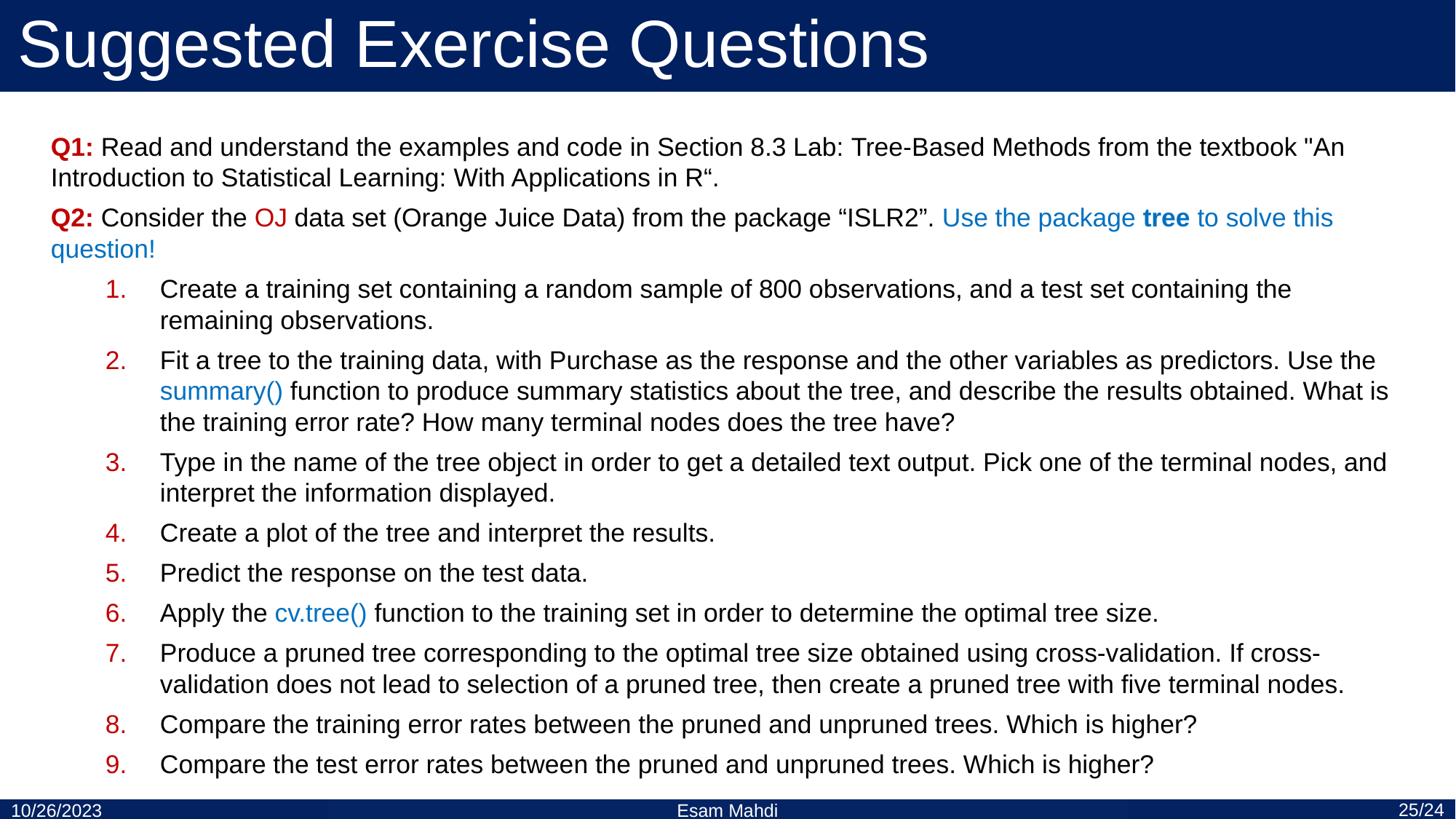

# Suggested Exercise Questions
Q1: Read and understand the examples and code in Section 8.3 Lab: Tree-Based Methods from the textbook "An Introduction to Statistical Learning: With Applications in R“.
Q2: Consider the OJ data set (Orange Juice Data) from the package “ISLR2”. Use the package tree to solve this question!
Create a training set containing a random sample of 800 observations, and a test set containing the remaining observations.
Fit a tree to the training data, with Purchase as the response and the other variables as predictors. Use the summary() function to produce summary statistics about the tree, and describe the results obtained. What is the training error rate? How many terminal nodes does the tree have?
Type in the name of the tree object in order to get a detailed text output. Pick one of the terminal nodes, and interpret the information displayed.
Create a plot of the tree and interpret the results.
Predict the response on the test data.
Apply the cv.tree() function to the training set in order to determine the optimal tree size.
Produce a pruned tree corresponding to the optimal tree size obtained using cross-validation. If cross-validation does not lead to selection of a pruned tree, then create a pruned tree with five terminal nodes.
Compare the training error rates between the pruned and unpruned trees. Which is higher?
Compare the test error rates between the pruned and unpruned trees. Which is higher?
Esam Mahdi
25/24
10/26/2023